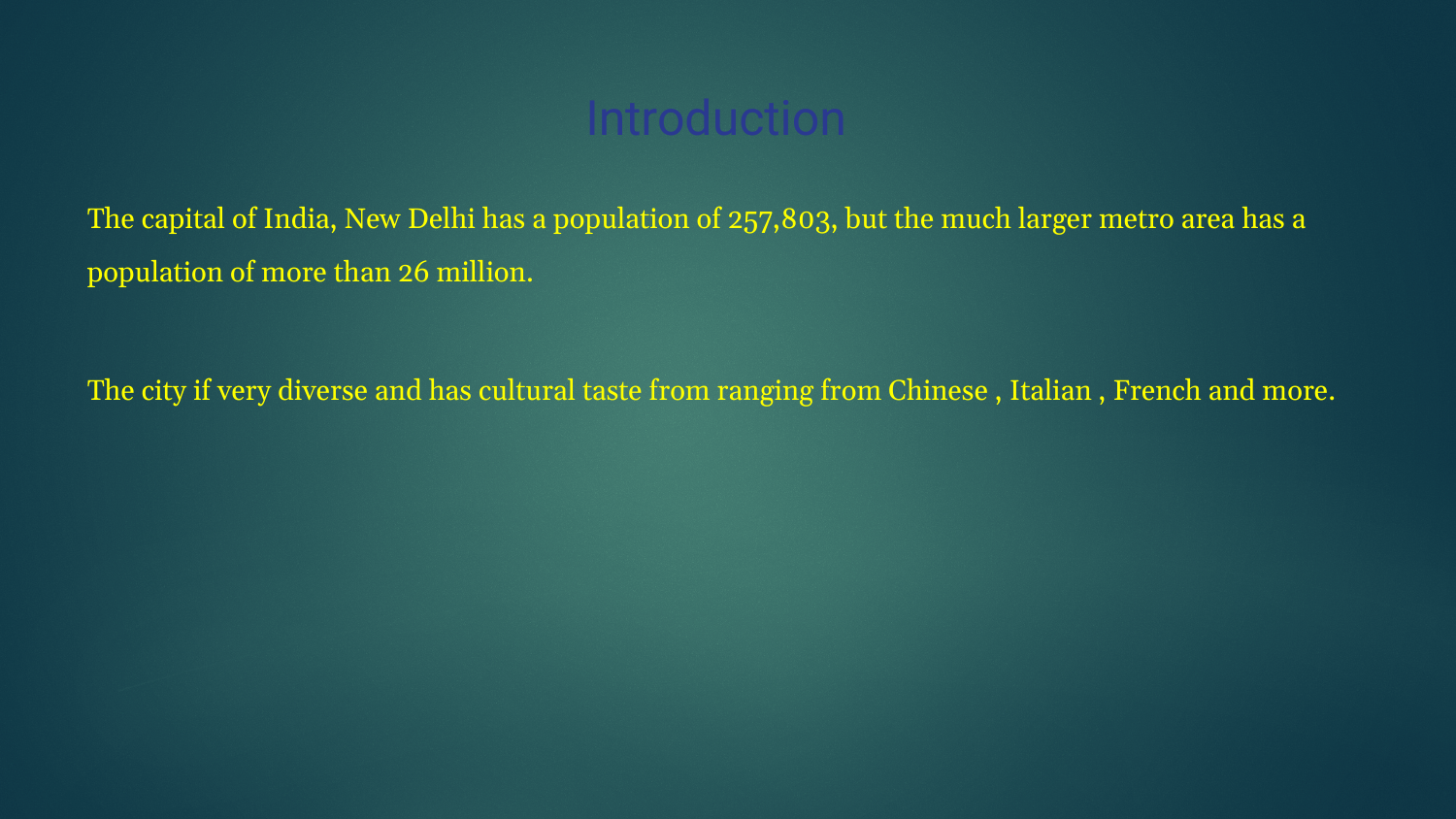

Introduction
The capital of India, New Delhi has a population of 257,803, but the much larger metro area has a population of more than 26 million.
The city if very diverse and has cultural taste from ranging from Chinese , Italian , French and more.